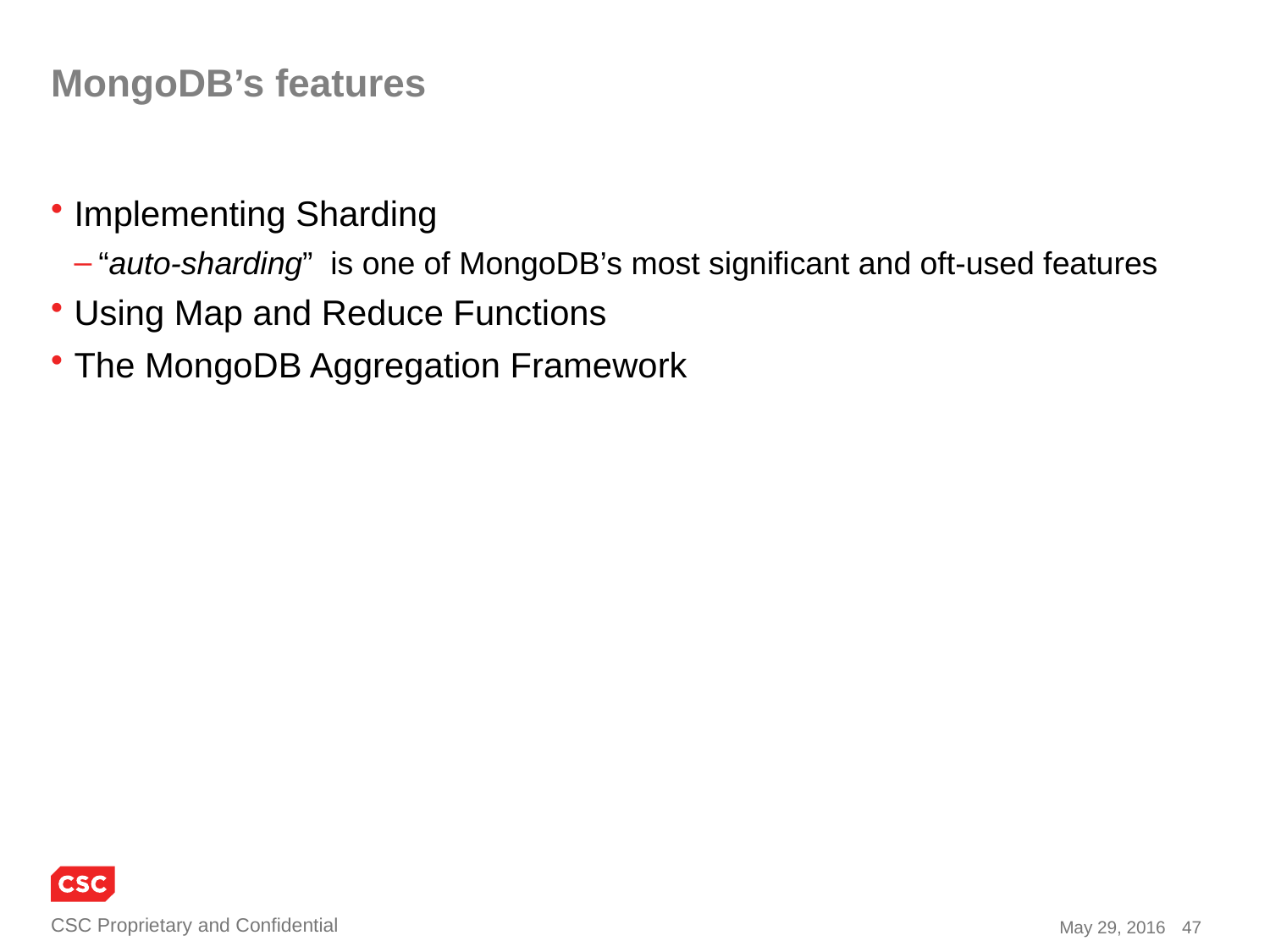

# MongoDB’s features
Implementing Sharding
“auto-sharding”  is one of MongoDB’s most significant and oft-used features
Using Map and Reduce Functions
The MongoDB Aggregation Framework